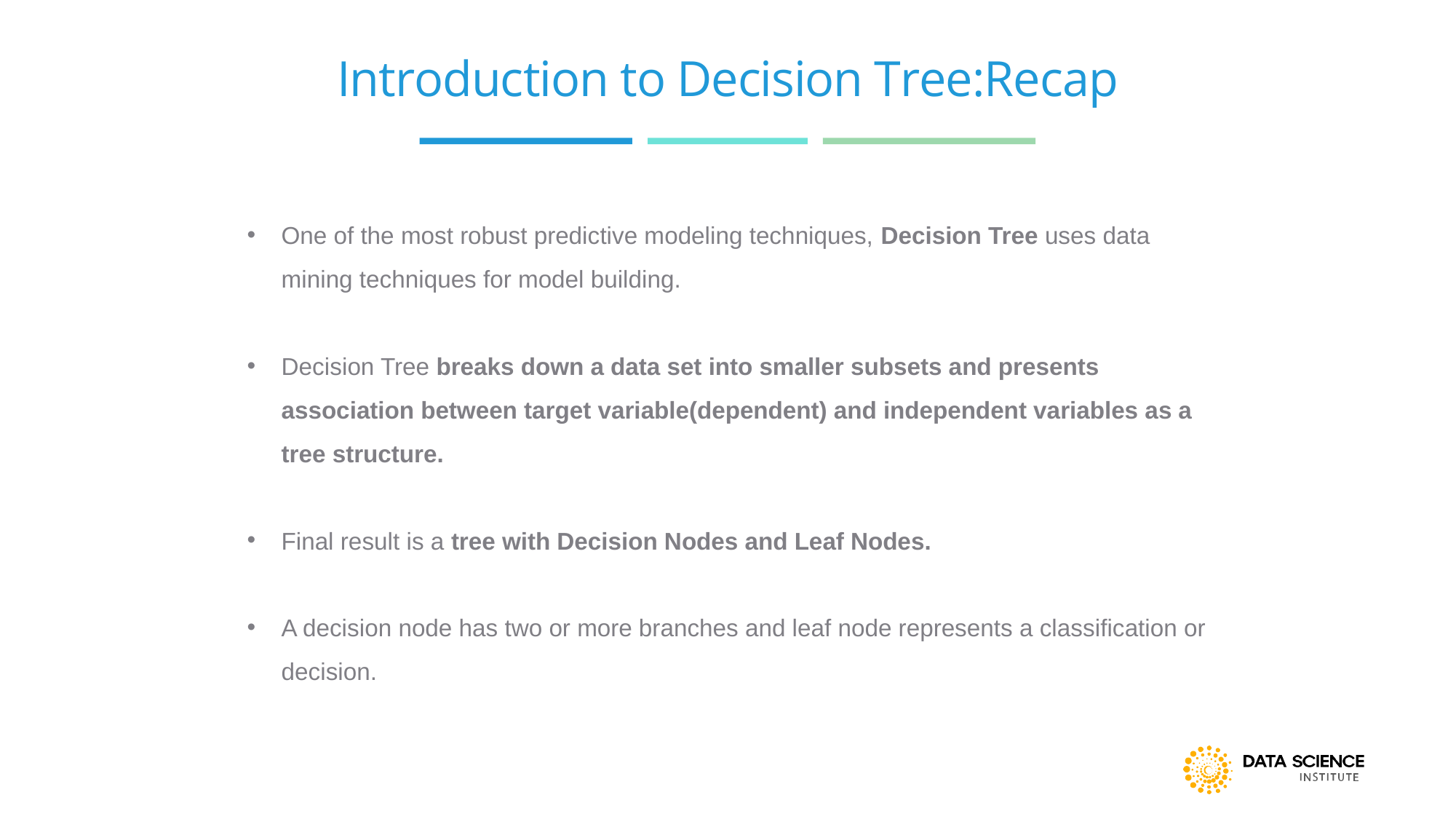

# Introduction to Decision Tree:Recap

One of the most robust predictive modeling techniques, Decision Tree uses data mining techniques for model building.

Decision Tree breaks down a data set into smaller subsets and presents association between target variable(dependent) and independent variables as a tree structure.

Final result is a tree with Decision Nodes and Leaf Nodes.

A decision node has two or more branches and leaf node represents a classification or decision.